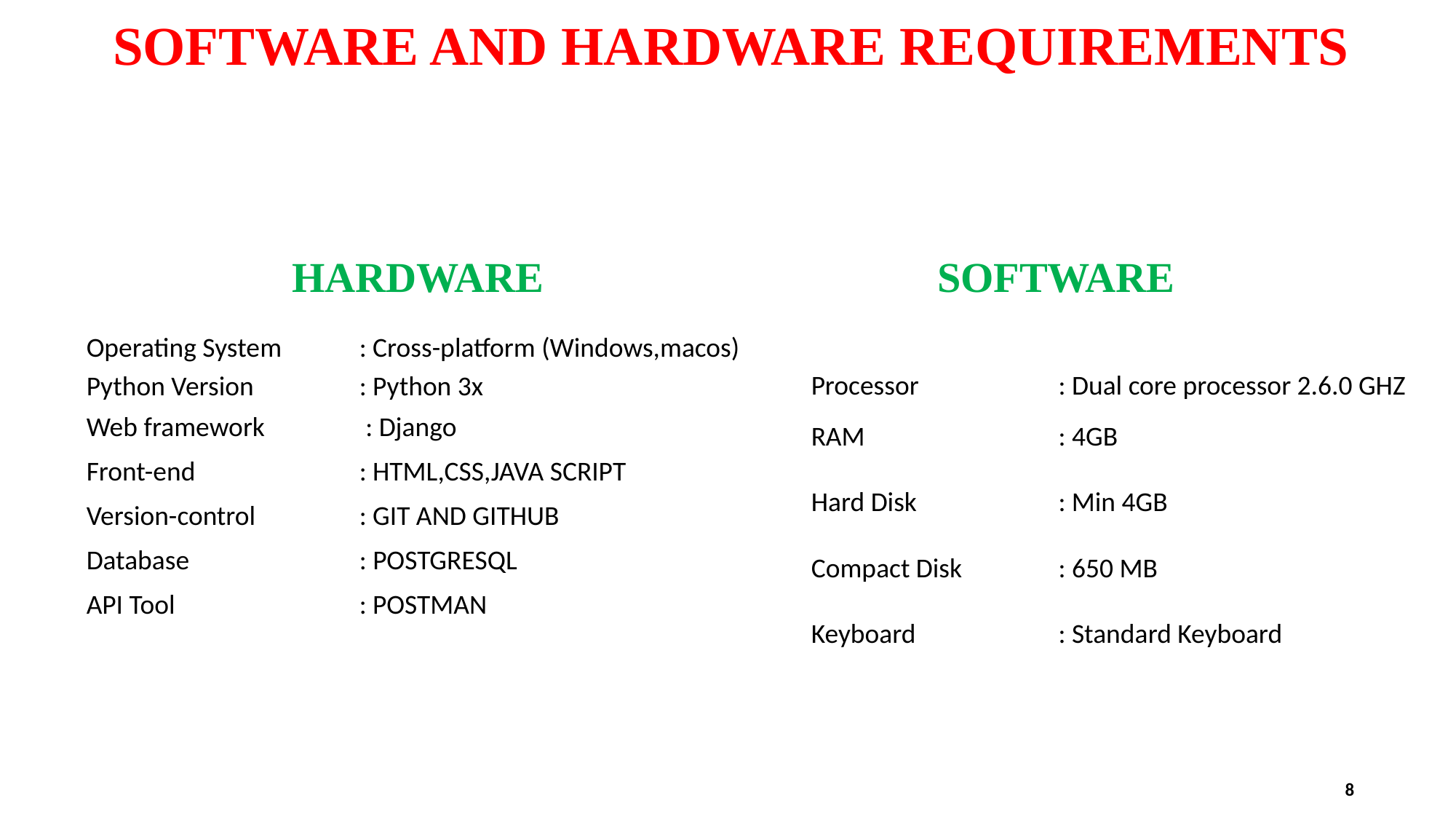

# SOFTWARE AND HARDWARE REQUIREMENTS
HARDWARE
SOFTWARE
| Operating System | : Cross-platform (Windows,macos) |
| --- | --- |
| Python Version | : Python 3x |
| Web framework | : Django |
| Front-end | : HTML,CSS,JAVA SCRIPT |
| Version-control | : GIT AND GITHUB |
| Database | : POSTGRESQL |
| API Tool | : POSTMAN |
| Processor | : Dual core processor 2.6.0 GHZ |
| --- | --- |
| RAM | : 4GB |
| Hard Disk | : Min 4GB |
| Compact Disk | : 650 MB |
| Keyboard | : Standard Keyboard |
8